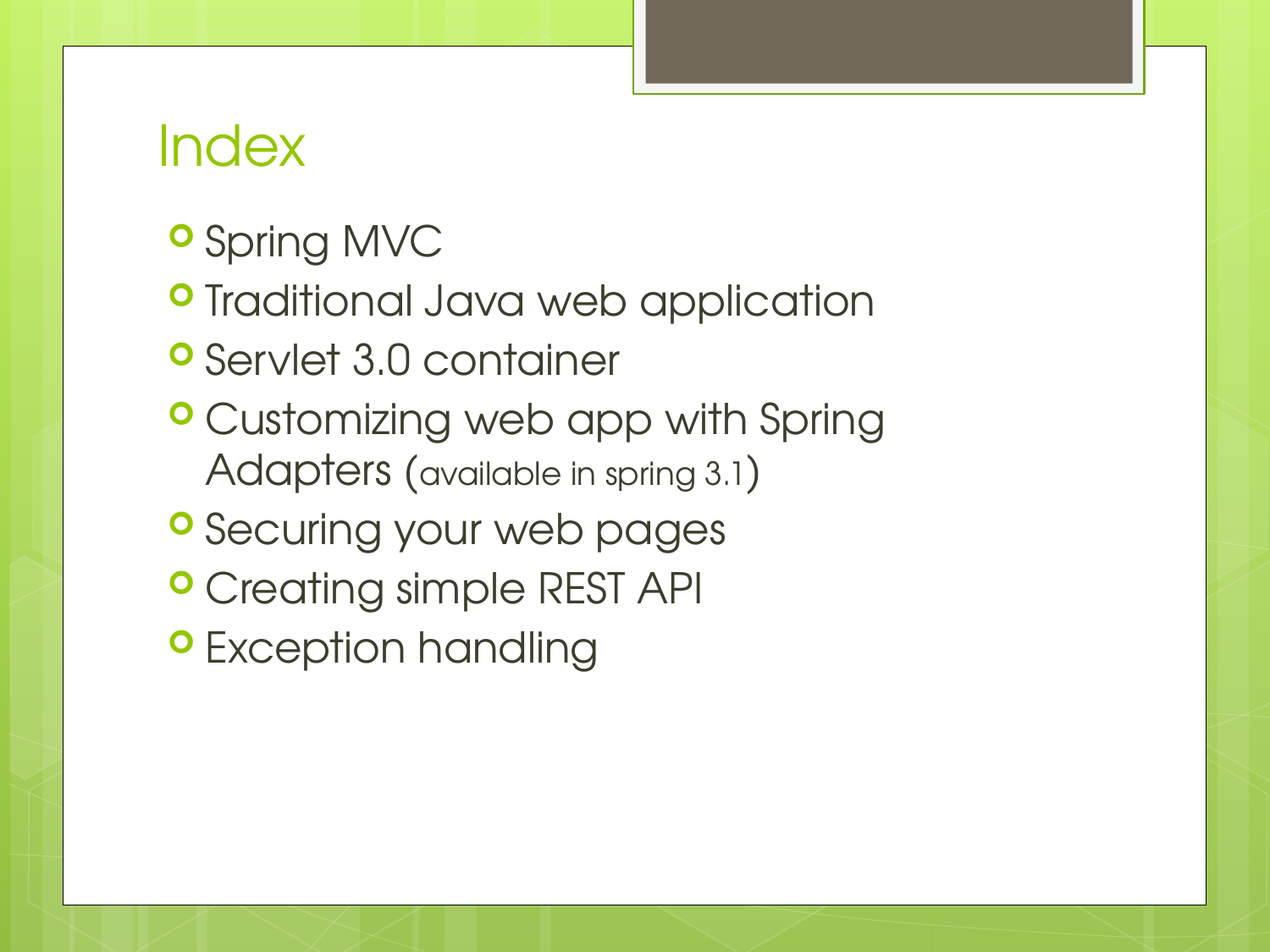

# Index
Spring MVC
Traditional Java web application
Servlet 3.0 container
Customizing web app with Spring Adapters (available in spring 3.1)
Securing your web pages
Creating simple REST API
Exception handling